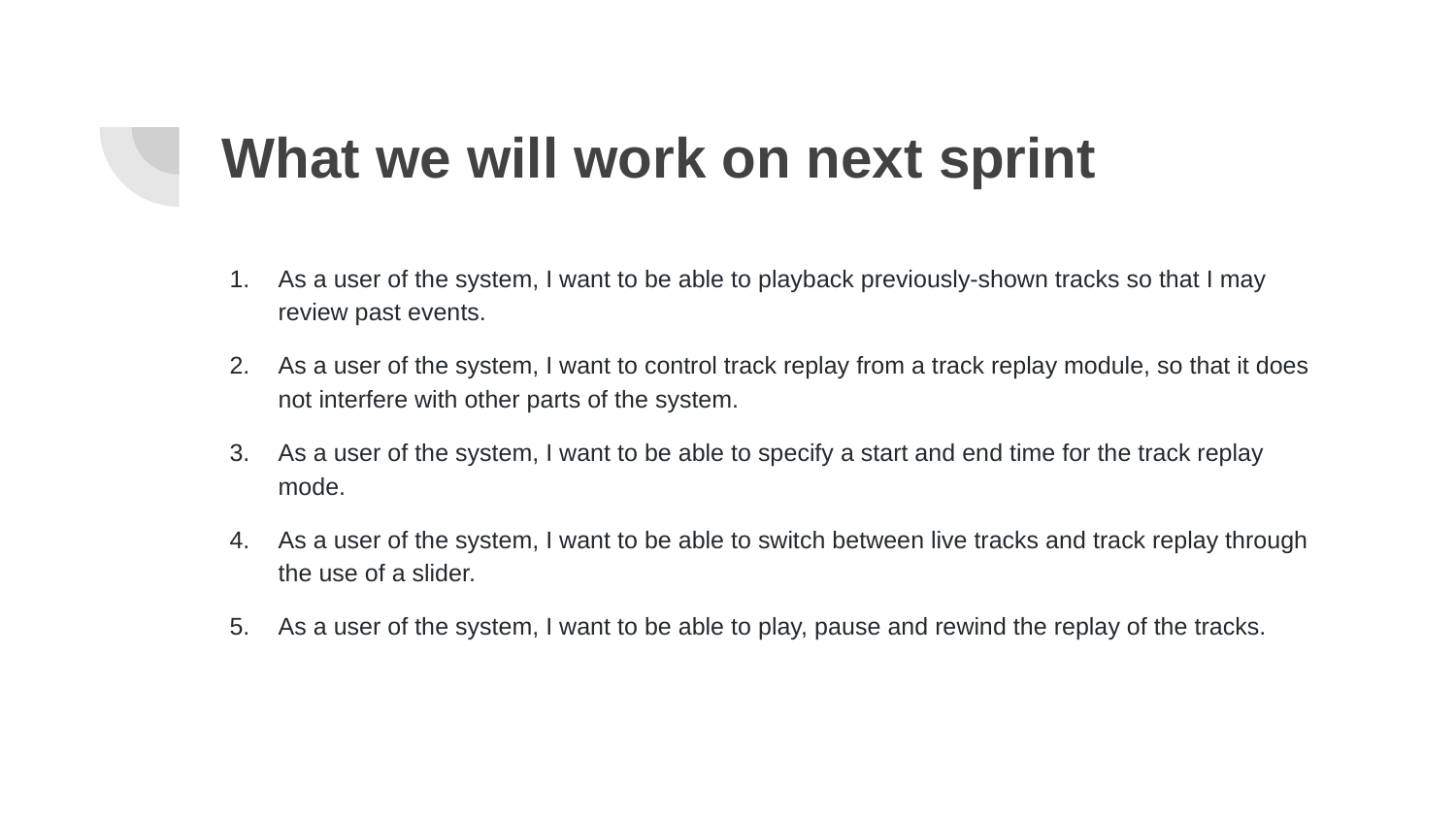

# What we will work on next sprint
As a user of the system, I want to be able to playback previously-shown tracks so that I may review past events.
As a user of the system, I want to control track replay from a track replay module, so that it does not interfere with other parts of the system.
As a user of the system, I want to be able to specify a start and end time for the track replay mode.
As a user of the system, I want to be able to switch between live tracks and track replay through the use of a slider.
As a user of the system, I want to be able to play, pause and rewind the replay of the tracks.